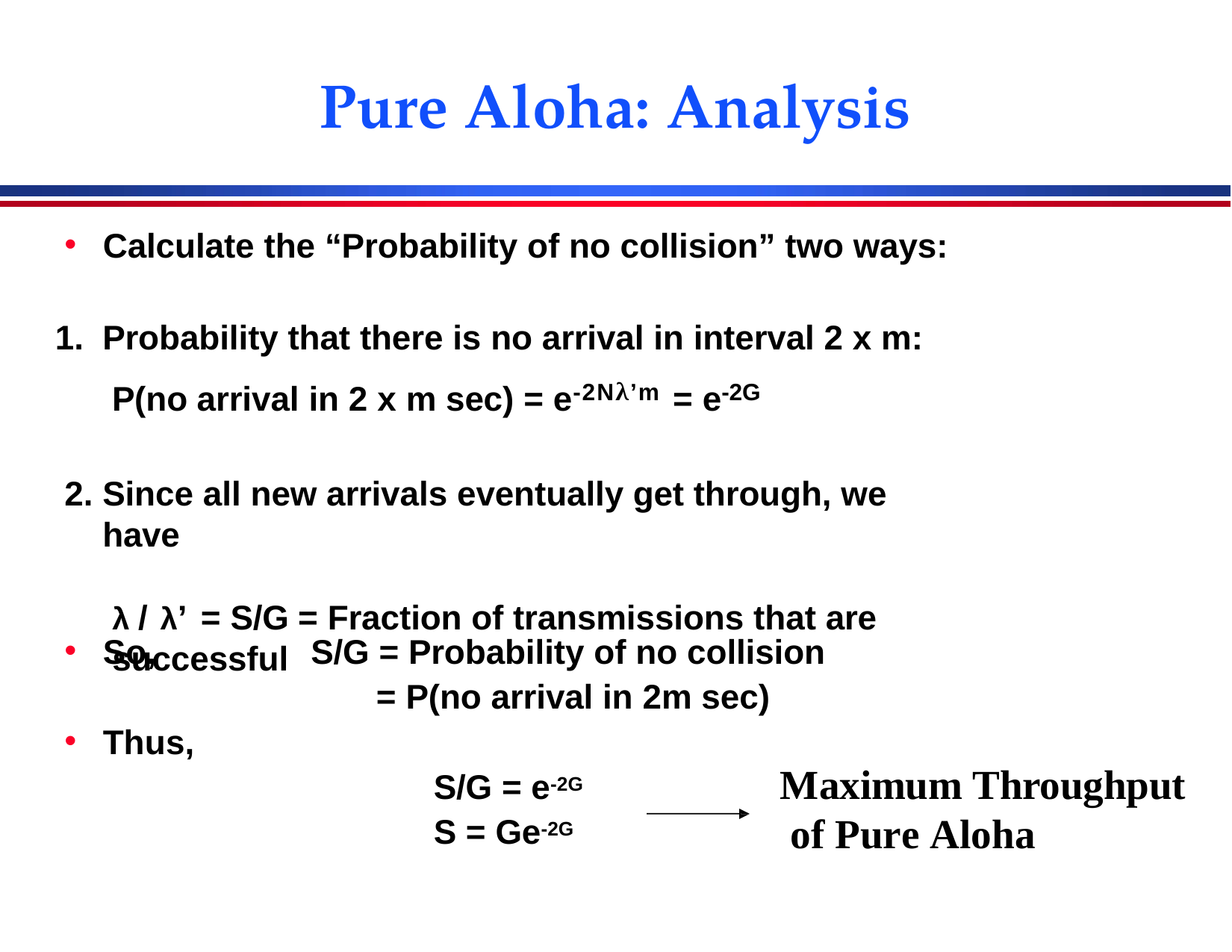

# Pure Aloha: Analysis
Calculate the “Probability of no collision” two ways:

Probability that there is no arrival in interval 2 x m:  P(no arrival in 2 x m sec) = e-2Nλ’m = e-2G

Since all new arrivals eventually get through, we have

λ / λ’ = S/G = Fraction of transmissions that are successful
S/G = Probability of no collision
= P(no arrival in 2m sec)
So,
Thus,
Maximum Throughput  of Pure Aloha
S/G = e-2G  S = Ge-2G